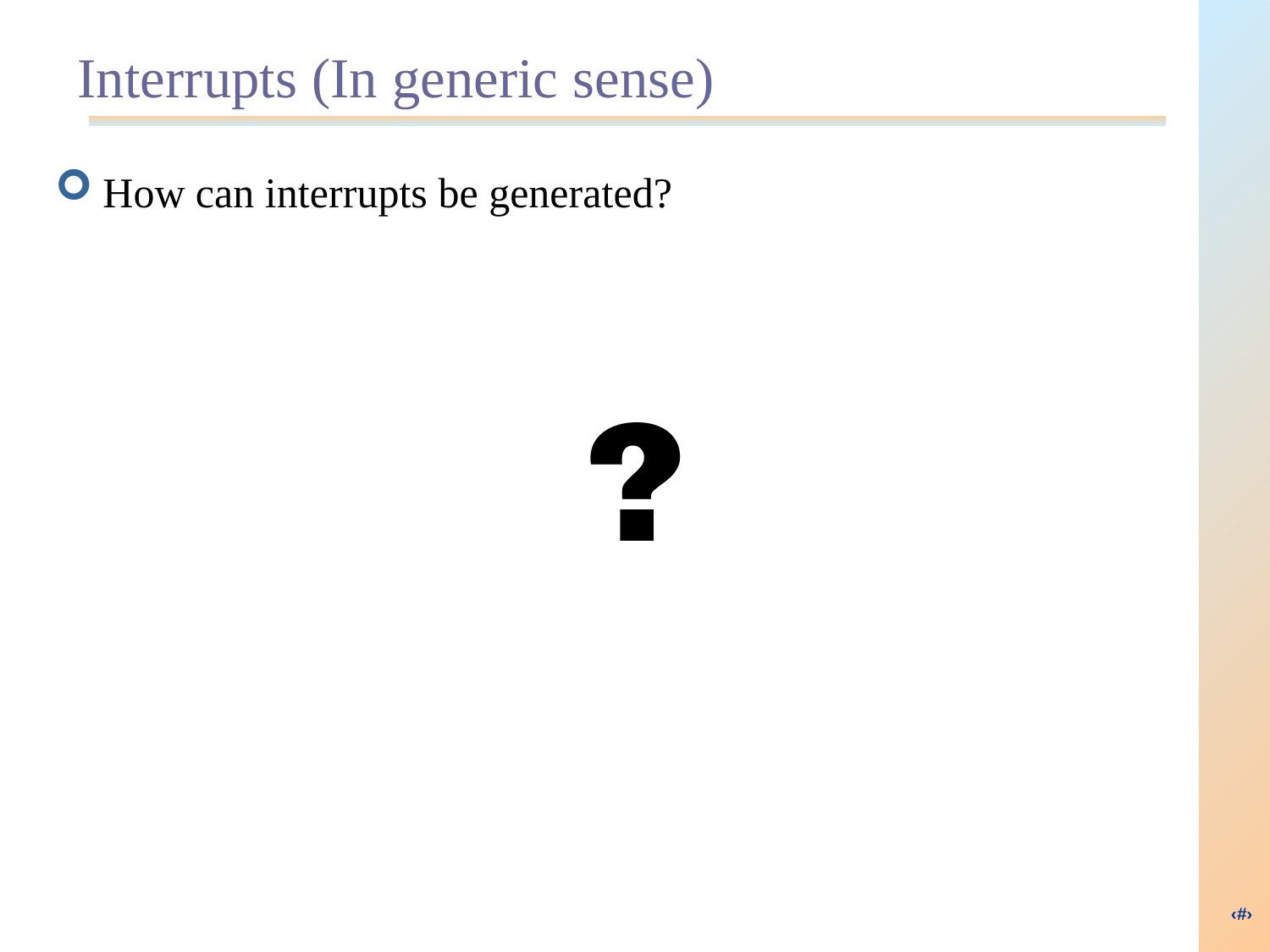

# Interrupts (In generic sense)
How can interrupts be generated?
?